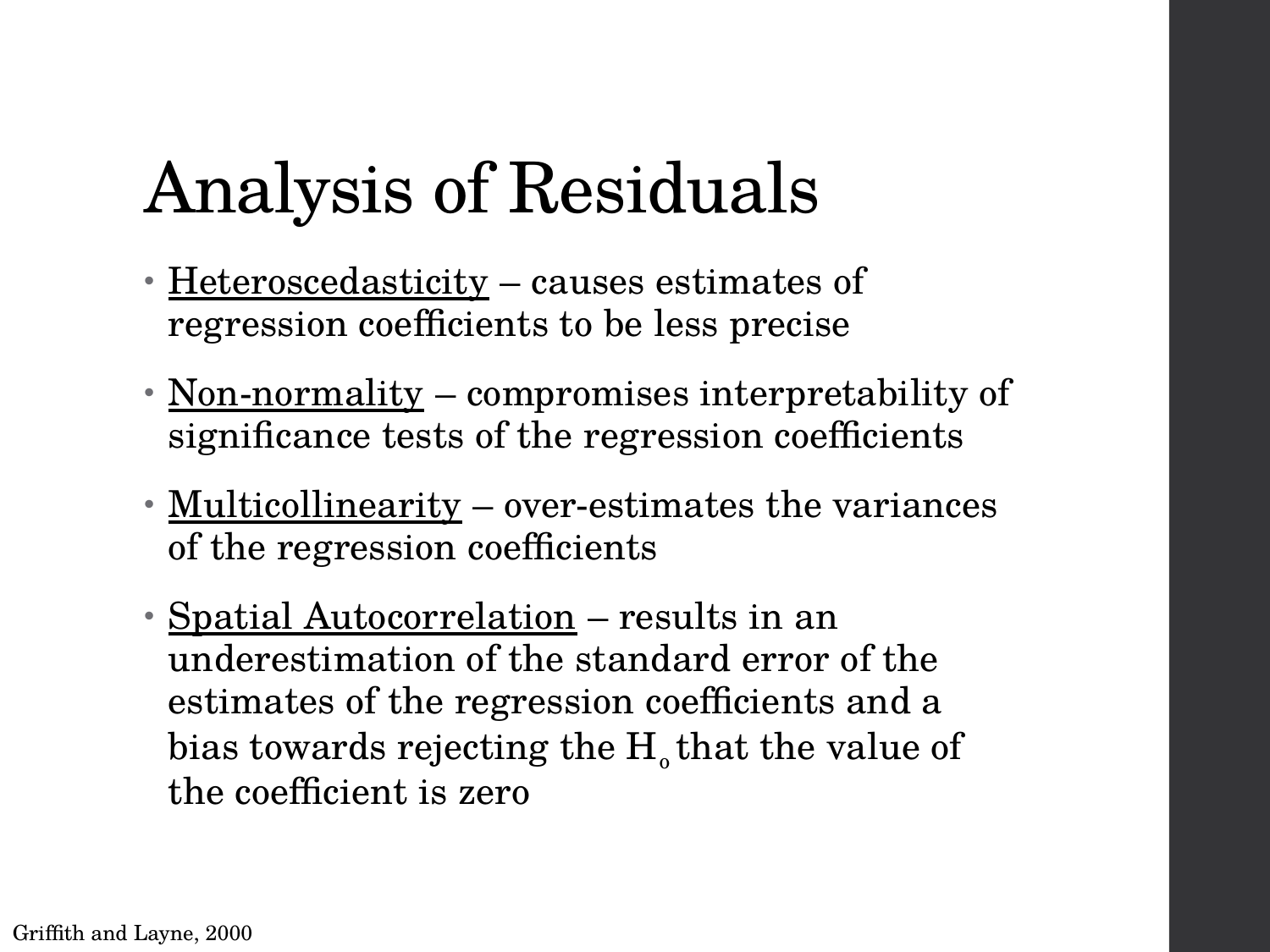

# Analysis of Residuals
Heteroscedasticity – causes estimates of regression coefficients to be less precise
Non-normality – compromises interpretability of significance tests of the regression coefficients
Multicollinearity – over-estimates the variances of the regression coefficients
Spatial Autocorrelation – results in an underestimation of the standard error of the estimates of the regression coefficients and a bias towards rejecting the Ho that the value of the coefficient is zero

Griffith and Layne, 2000